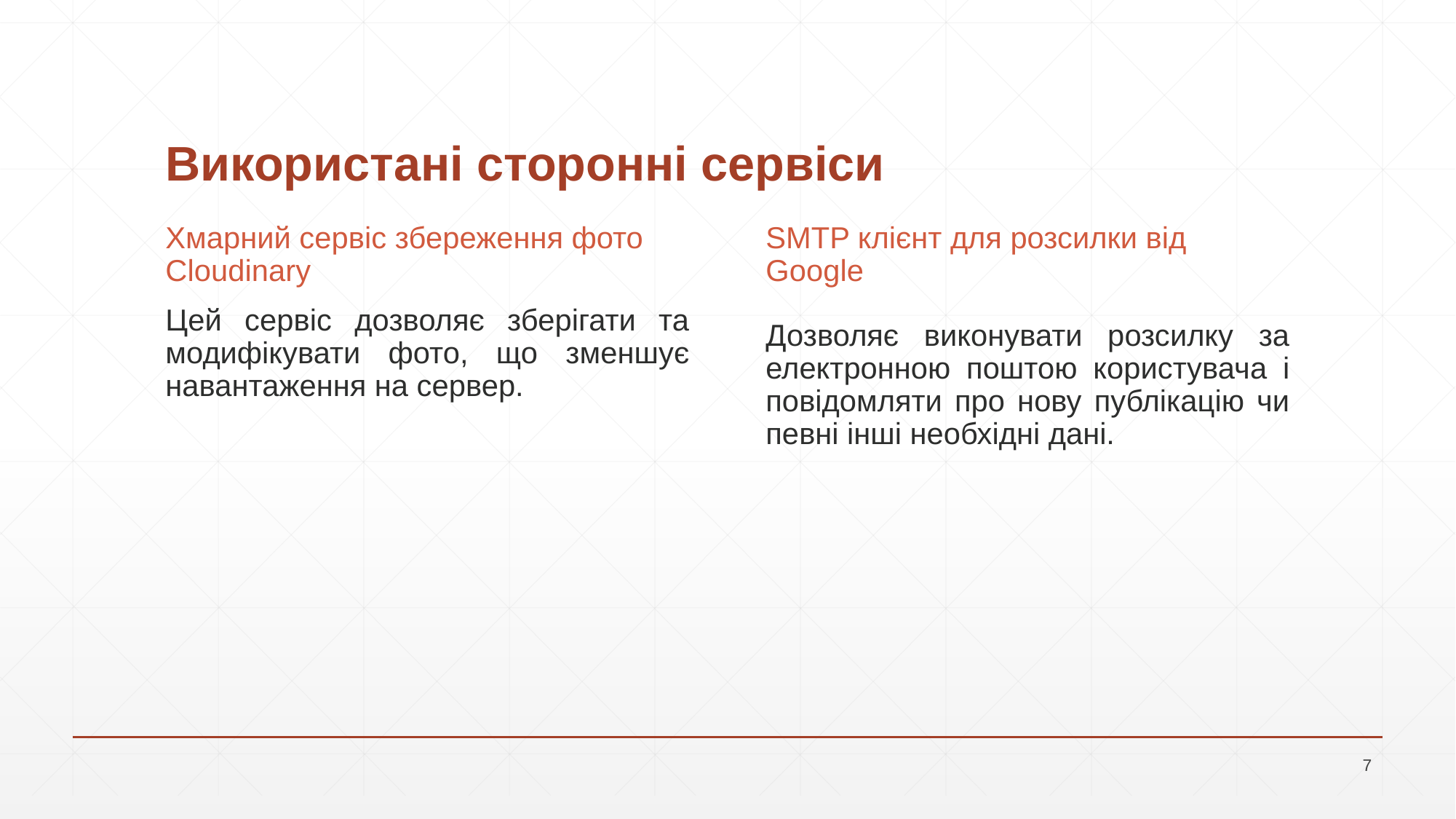

# Використані сторонні сервіси
Хмарний сервіс збереження фото Cloudinary
SMTP клієнт для розсилки від Google
Цей сервіс дозволяє зберігати та модифікувати фото, що зменшує навантаження на сервер.
Дозволяє виконувати розсилку за електронною поштою користувача і повідомляти про нову публікацію чи певні інші необхідні дані.
7